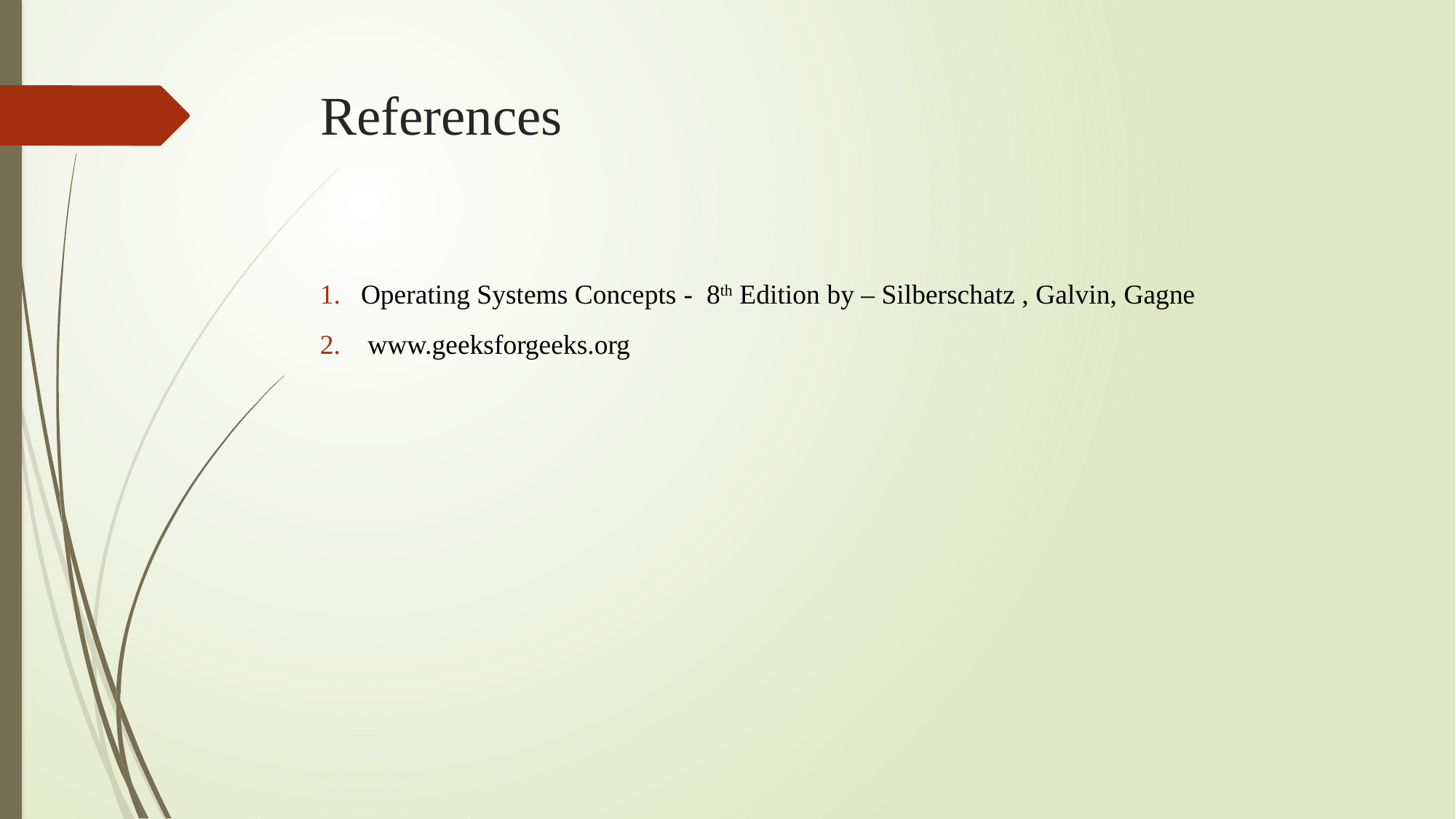

# References
Operating Systems Concepts -  8th Edition by – Silberschatz , Galvin, Gagne
 www.geeksforgeeks.org